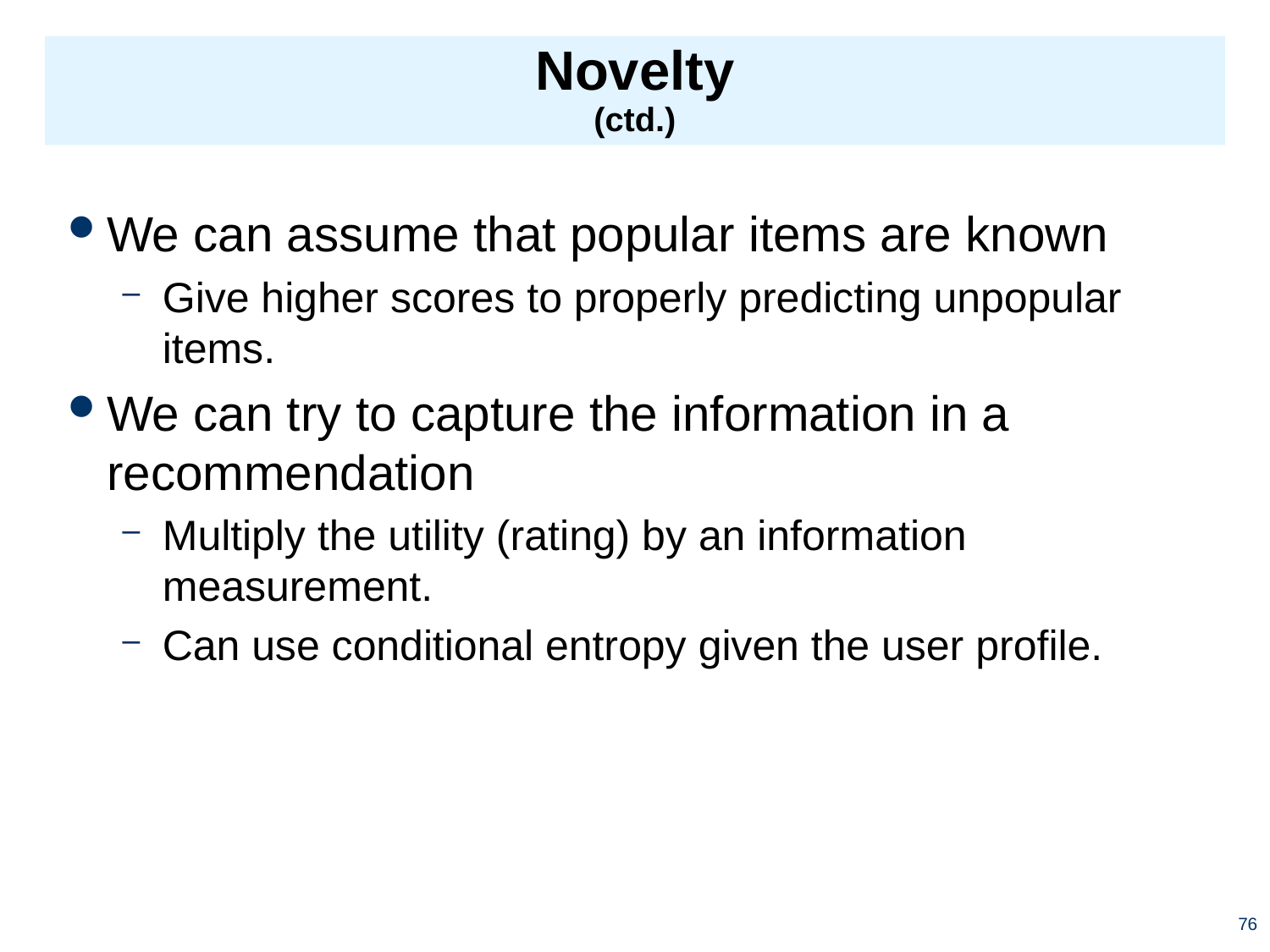

# Novelty (ctd.)
We can assume that popular items are known
Give higher scores to properly predicting unpopular items.
We can try to capture the information in a recommendation
Multiply the utility (rating) by an information measurement.
Can use conditional entropy given the user profile.
76